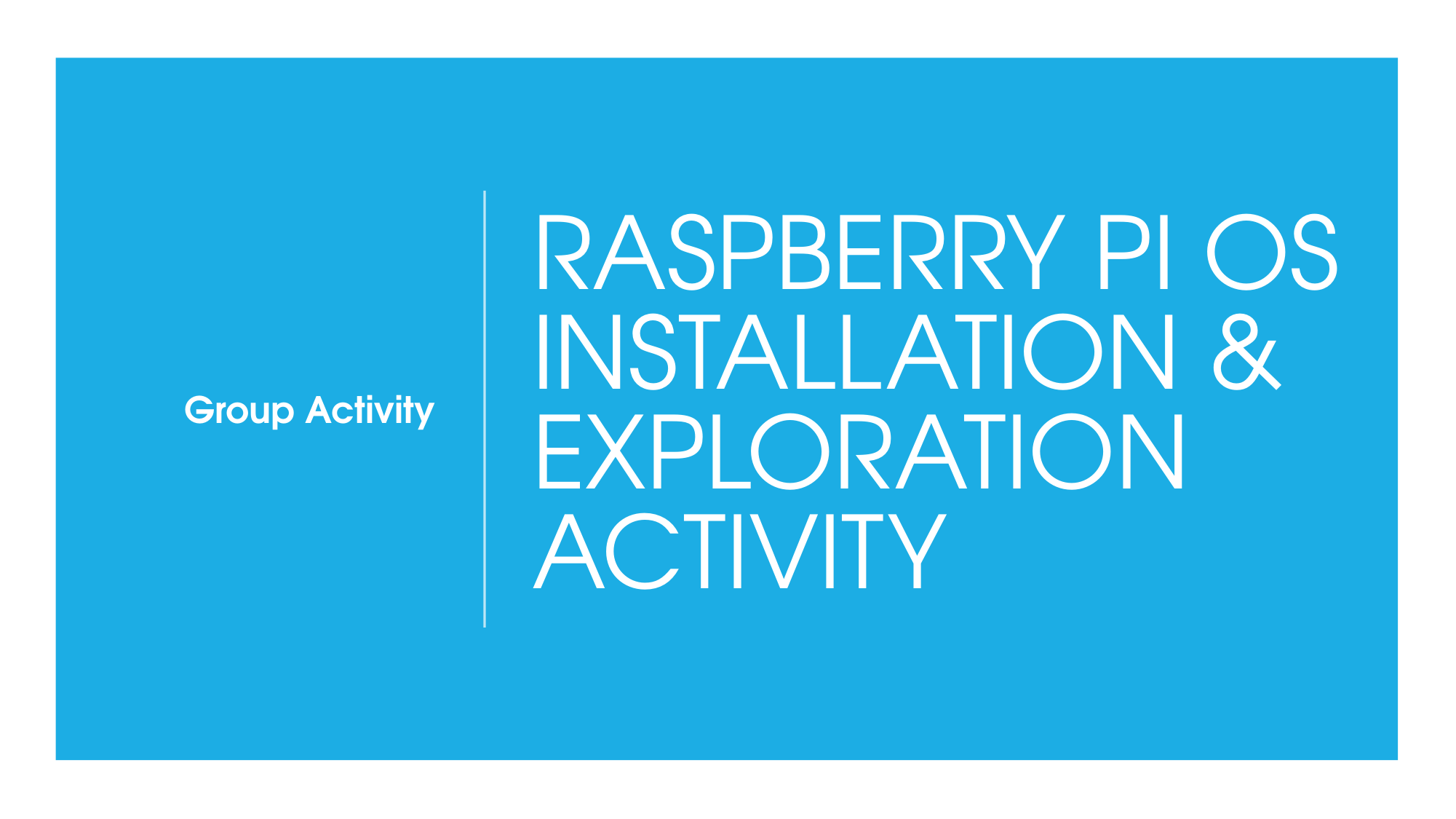

Group Activity
# RASPBERRY PI OS INSTALLATION & EXPLORATION ACTIVITY